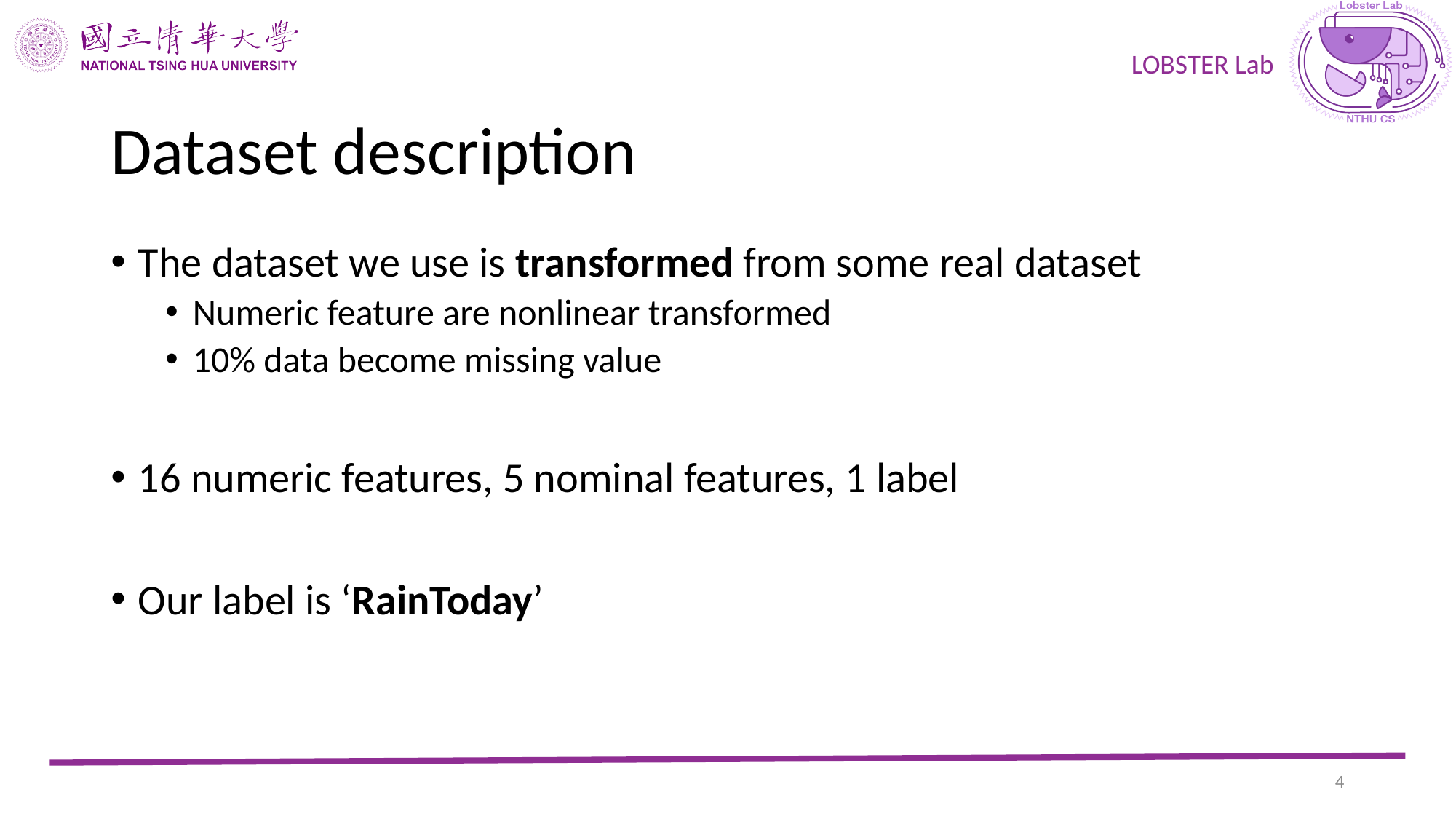

# Dataset description
The dataset we use is transformed from some real dataset
Numeric feature are nonlinear transformed
10% data become missing value

16 numeric features, 5 nominal features, 1 label

Our label is ‘RainToday’
4